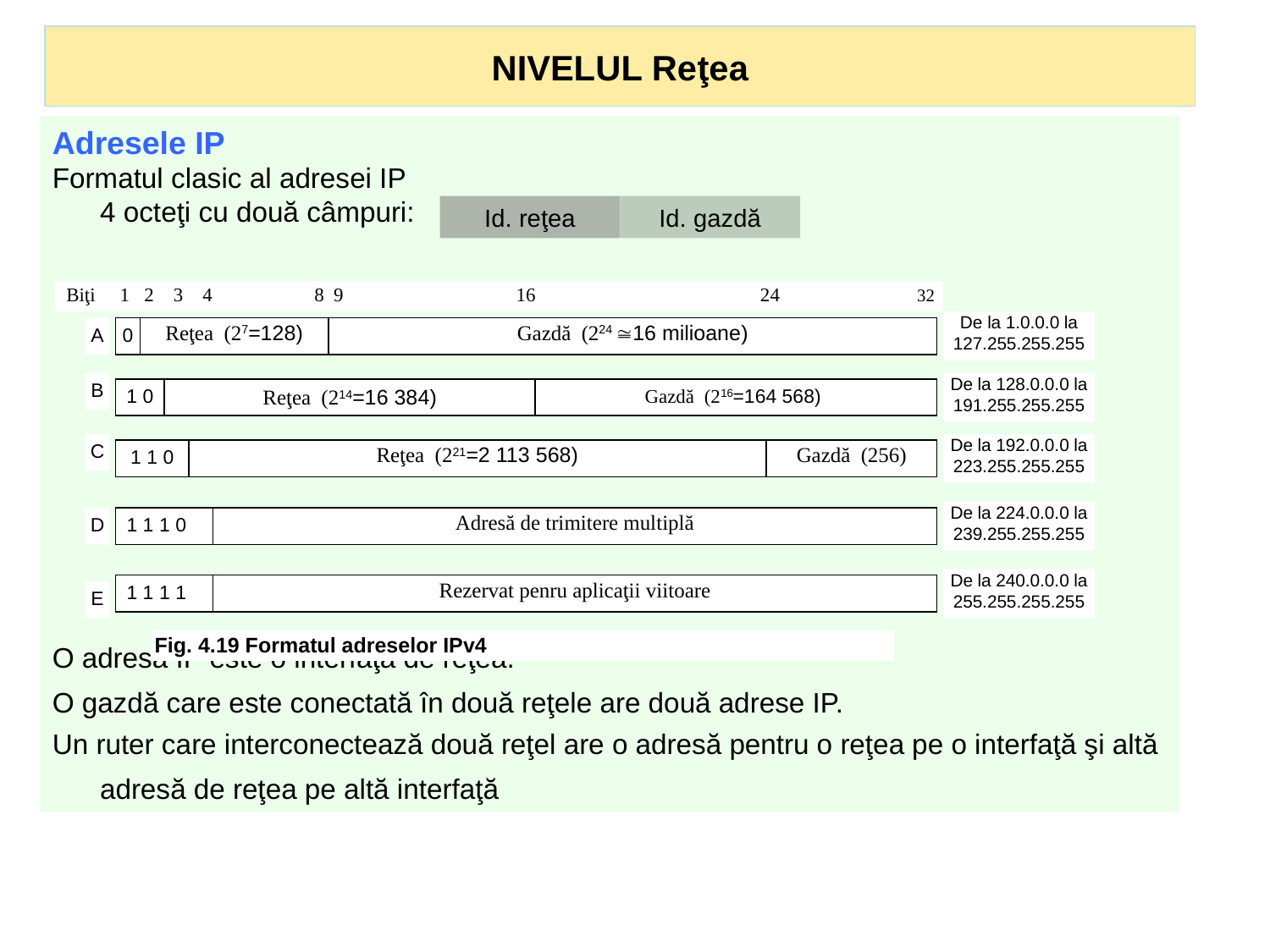

NIVELUL Reţea
Adresele IP
Formatul clasic al adresei IP
 	4 octeţi cu două câmpuri:

O adresă IP este o interfaţă de reţea.
O gazdă care este conectată în două reţele are două adrese IP.
Un ruter care interconectează două reţel are o adresă pentru o reţea pe o interfaţă şi altă adresă de reţea pe altă interfaţă
Id. reţea
Id. gazdă
  Biţi     1   2    3    4                     8  9	                16		              24	                      32
De la 1.0.0.0 la
127.255.255.255
A
0
Reţea  (27=128)
Gazdă  (224 ≅16 milioane)
B
1 0
Reţea  (214=16 384)
Gazdă  (216=164 568)
De la 128.0.0.0 la
191.255.255.255
C
1 1 0
Reţea  (221=2 113 568)
Gazdă  (256)
De la 192.0.0.0 la
223.255.255.255
De la 224.0.0.0 la
239.255.255.255
D
  1 1 1 0
Adresă de trimitere multiplă
De la 240.0.0.0 la
255.255.255.255
  1 1 1 1
Rezervat penru aplicaţii viitoare
E
Fig. 4.19 Formatul adreselor IPv4